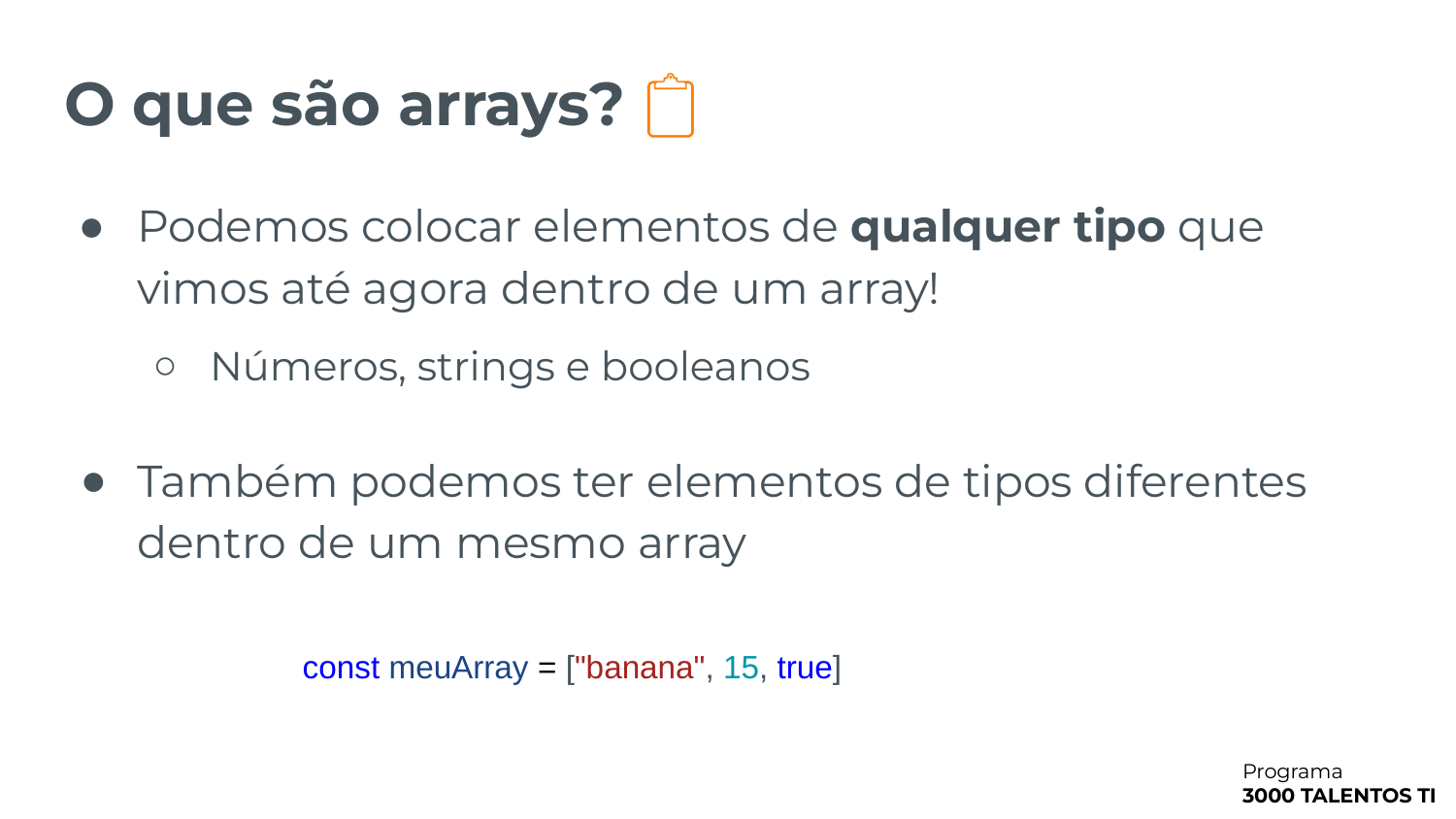

# O que são arrays? 📋
Podemos colocar elementos de qualquer tipo que vimos até agora dentro de um array!
Números, strings e booleanos
Também podemos ter elementos de tipos diferentes dentro de um mesmo array
const meuArray = ["banana", 15, true]